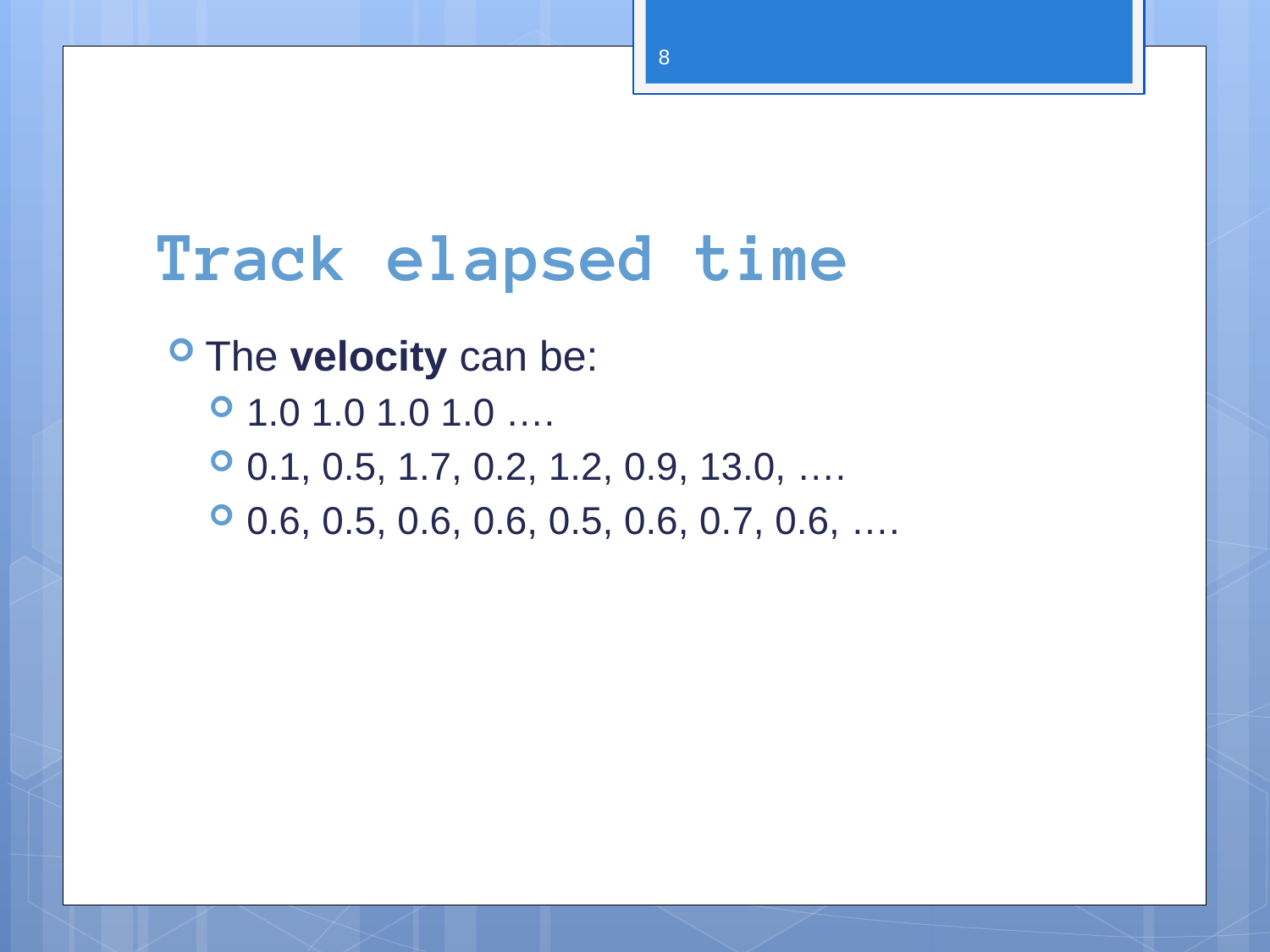

8
# Track elapsed time
The velocity can be:
1.0 1.0 1.0 1.0 ….
0.1, 0.5, 1.7, 0.2, 1.2, 0.9, 13.0, ….
0.6, 0.5, 0.6, 0.6, 0.5, 0.6, 0.7, 0.6, ….